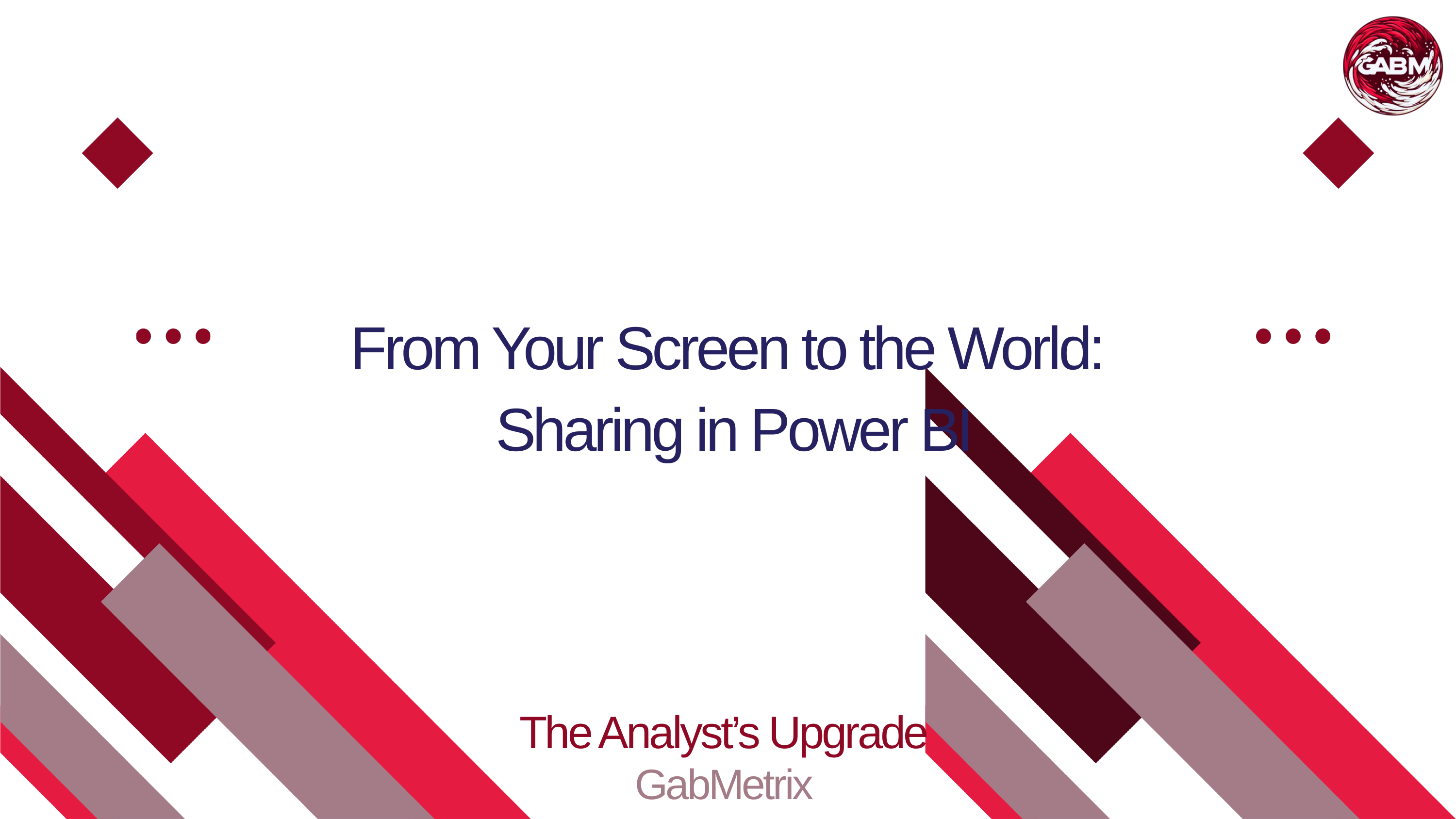

From Your Screen to the World:
 Sharing in Power BI

The Analyst’s Upgrade
GabMetrix